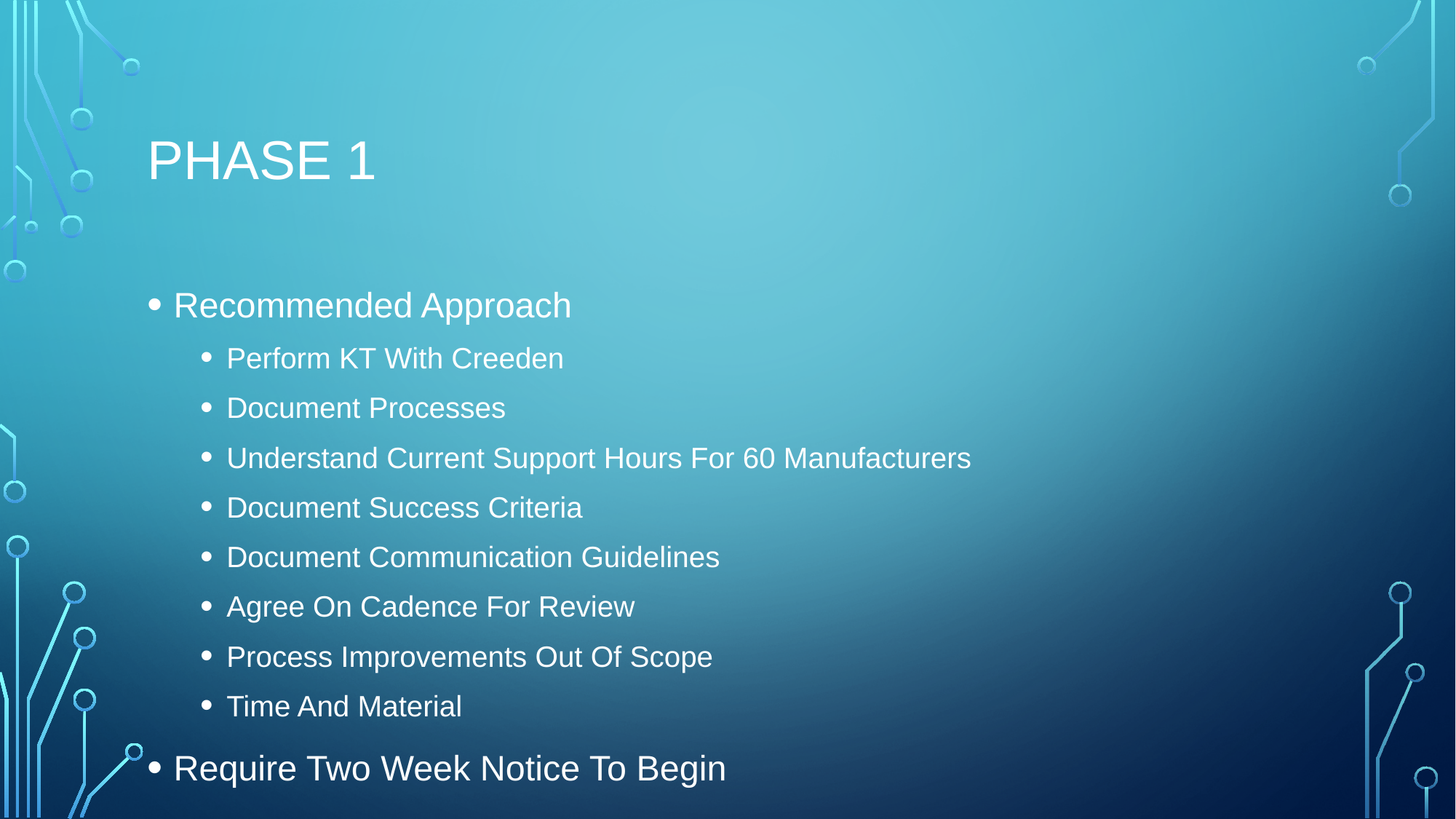

# Phase 1
Recommended Approach
Perform KT With Creeden
Document Processes
Understand Current Support Hours For 60 Manufacturers
Document Success Criteria
Document Communication Guidelines
Agree On Cadence For Review
Process Improvements Out Of Scope
Time And Material
Require Two Week Notice To Begin